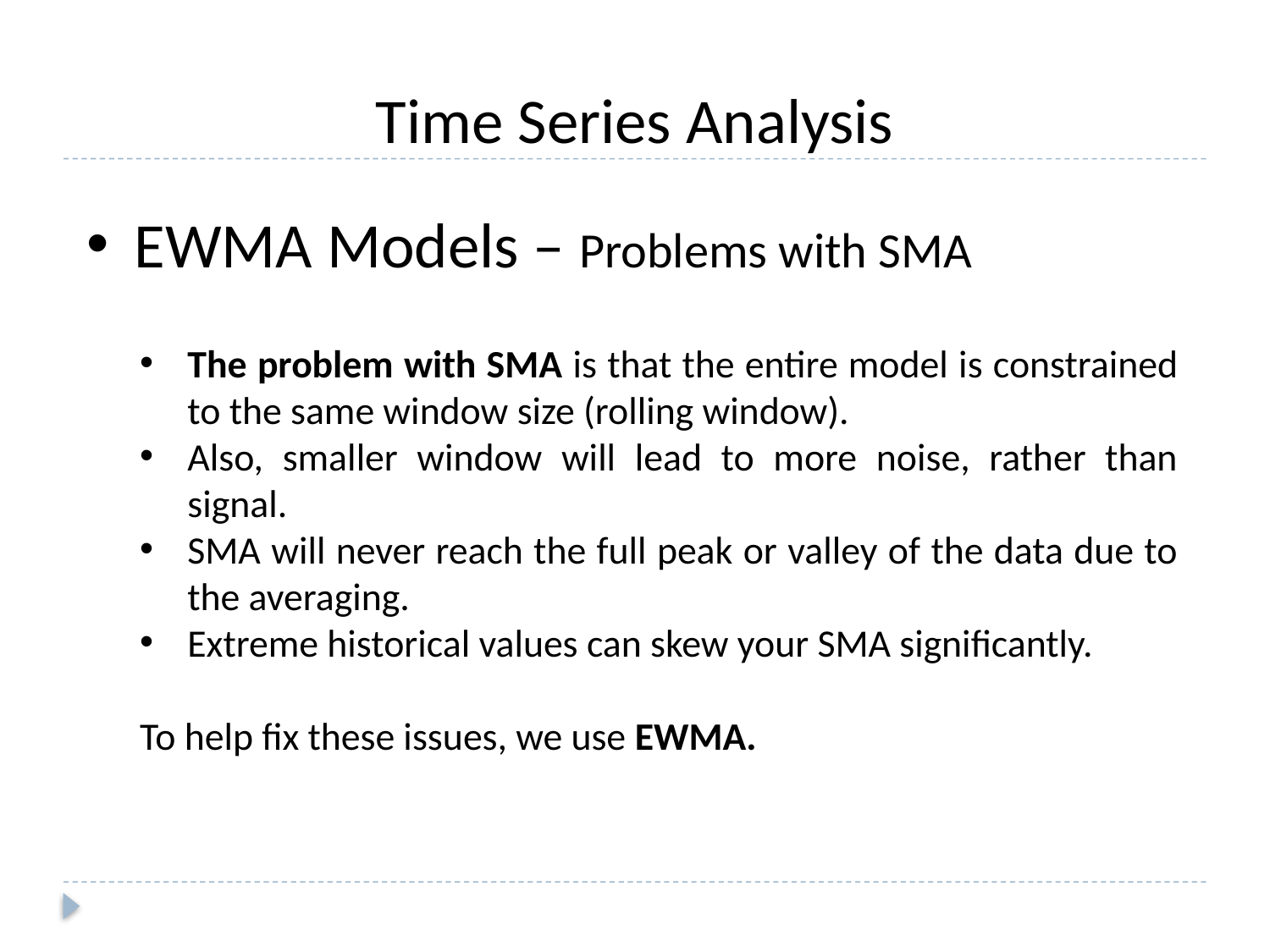

Time Series Analysis
EWMA Models – Problems with SMA
The problem with SMA is that the entire model is constrained to the same window size (rolling window).
Also, smaller window will lead to more noise, rather than signal.
SMA will never reach the full peak or valley of the data due to the averaging.
Extreme historical values can skew your SMA significantly.

To help fix these issues, we use EWMA.